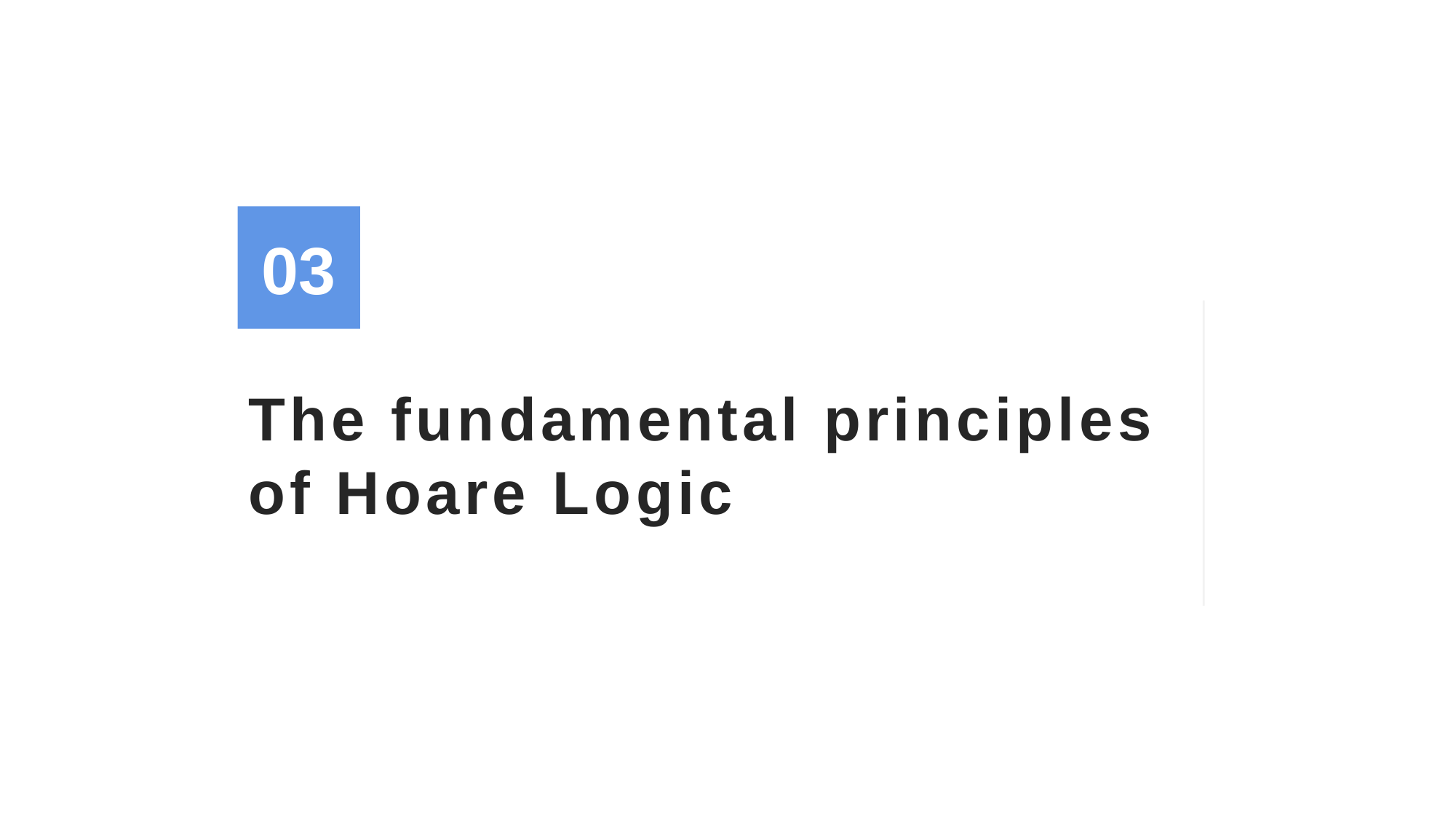

03

# The fundamental principles of Hoare Logic